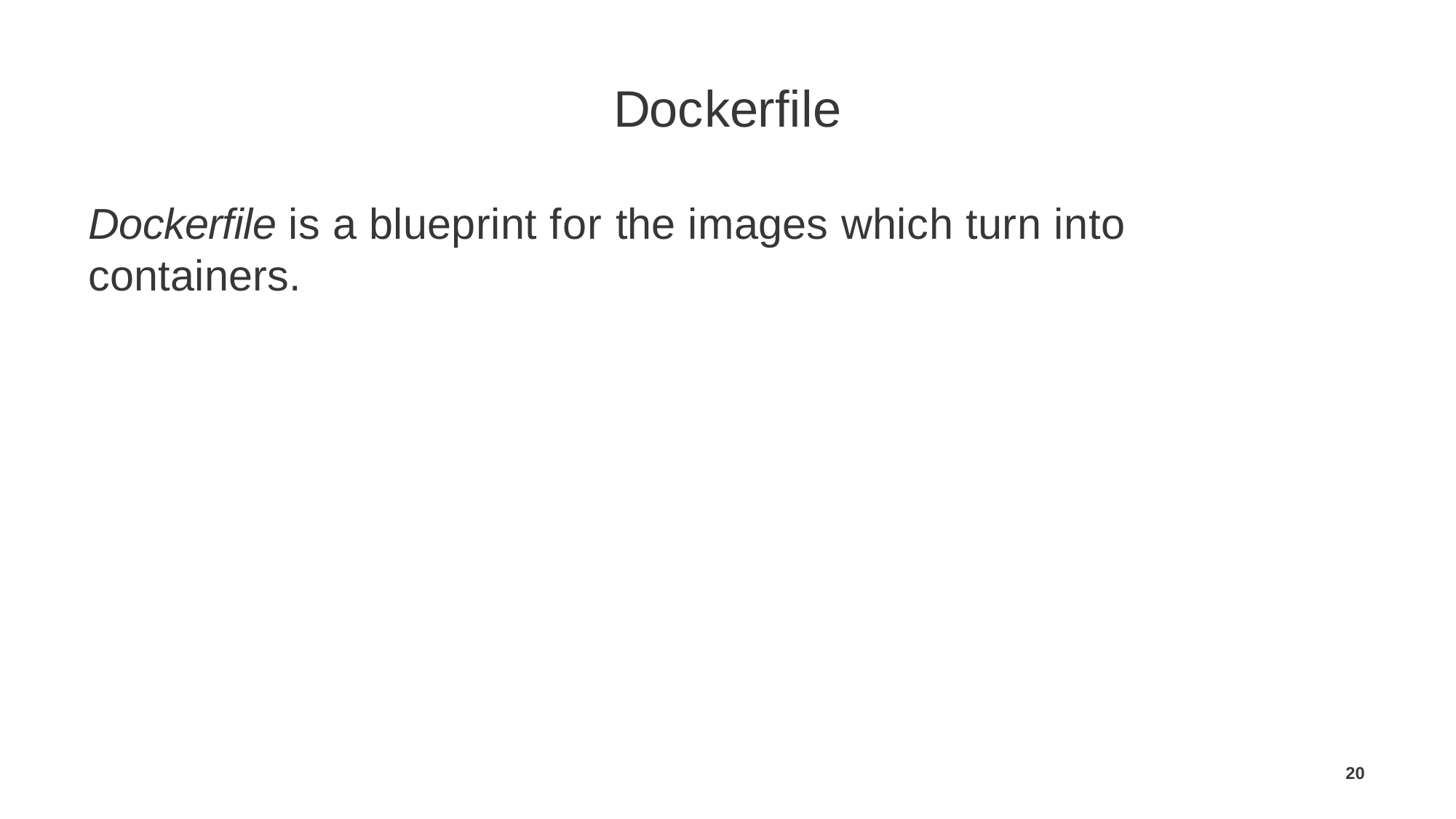

Dockerﬁle
Dockerﬁle is a blueprint for the images which turn into containers.
20